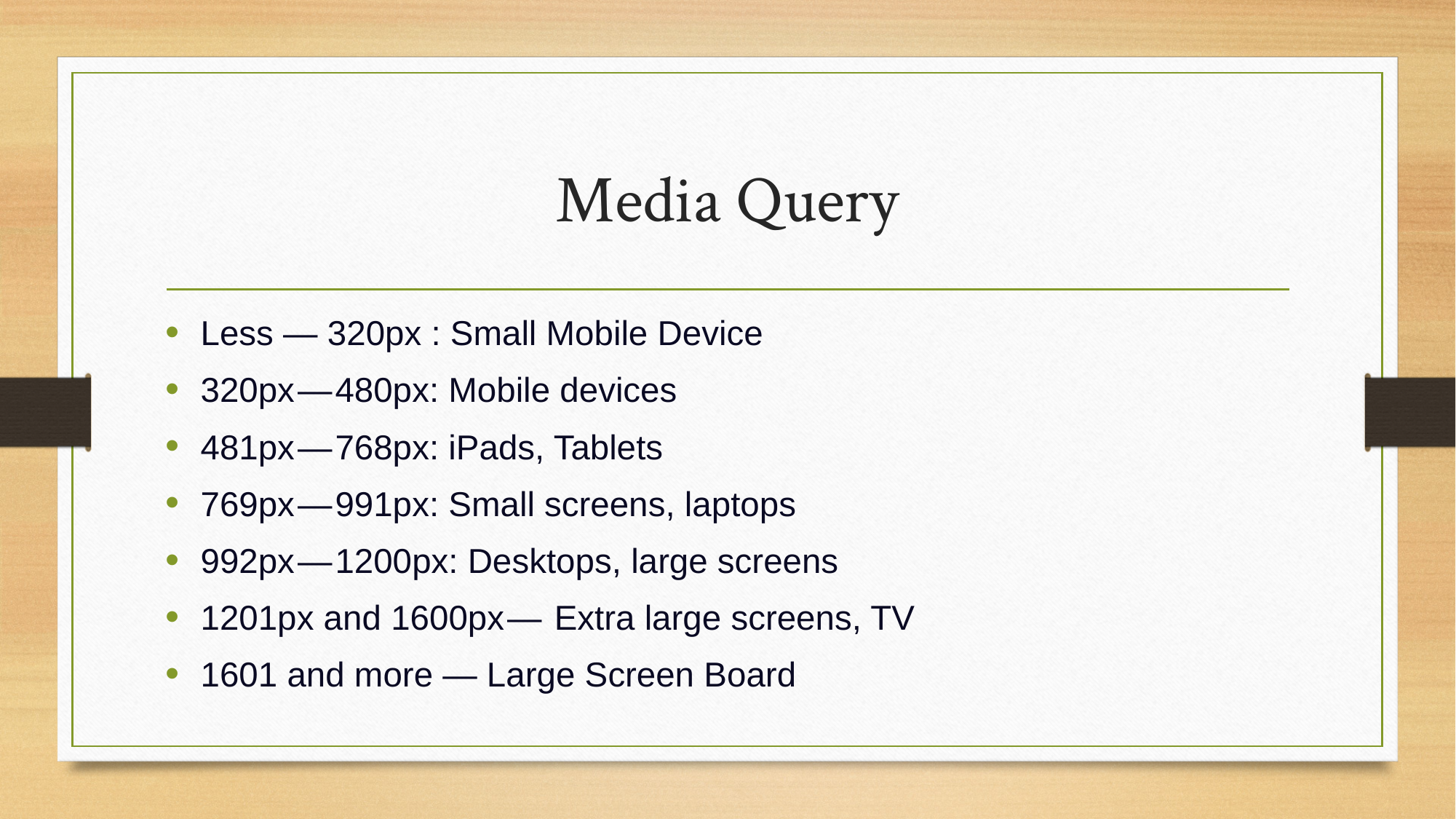

# Media Query
Less — 320px : Small Mobile Device
320px — 480px: Mobile devices
481px — 768px: iPads, Tablets
769px — 991px: Small screens, laptops
992px — 1200px: Desktops, large screens
1201px and 1600px —  Extra large screens, TV
1601 and more — Large Screen Board